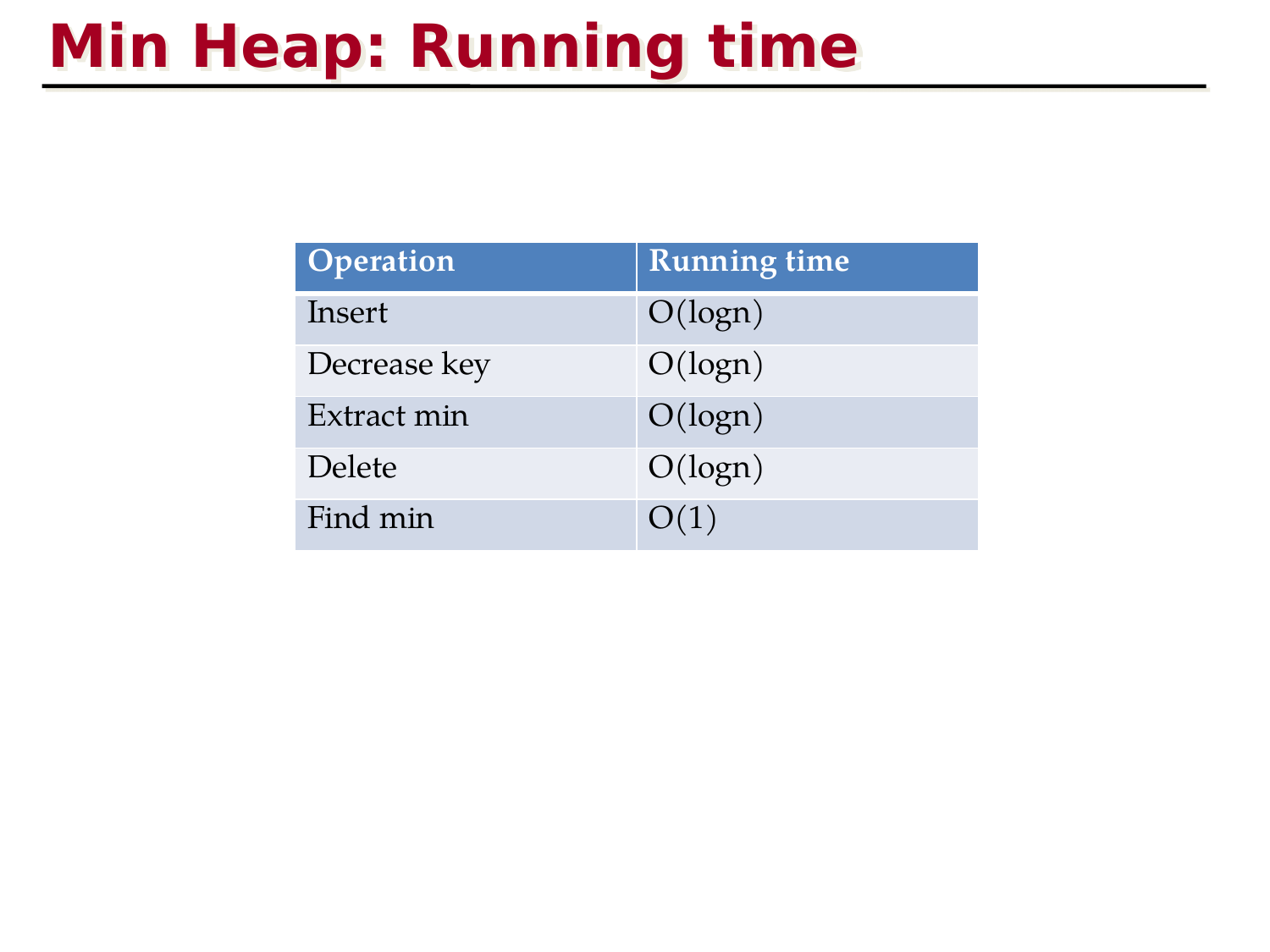

Min Heap: Running time

| Operation | Running time |
| --- | --- |
| Insert | O(logn) |
| Decrease key | O(logn) |
| Extract min | O(logn) |
| Delete | O(logn) |
| Find min | O(1) |